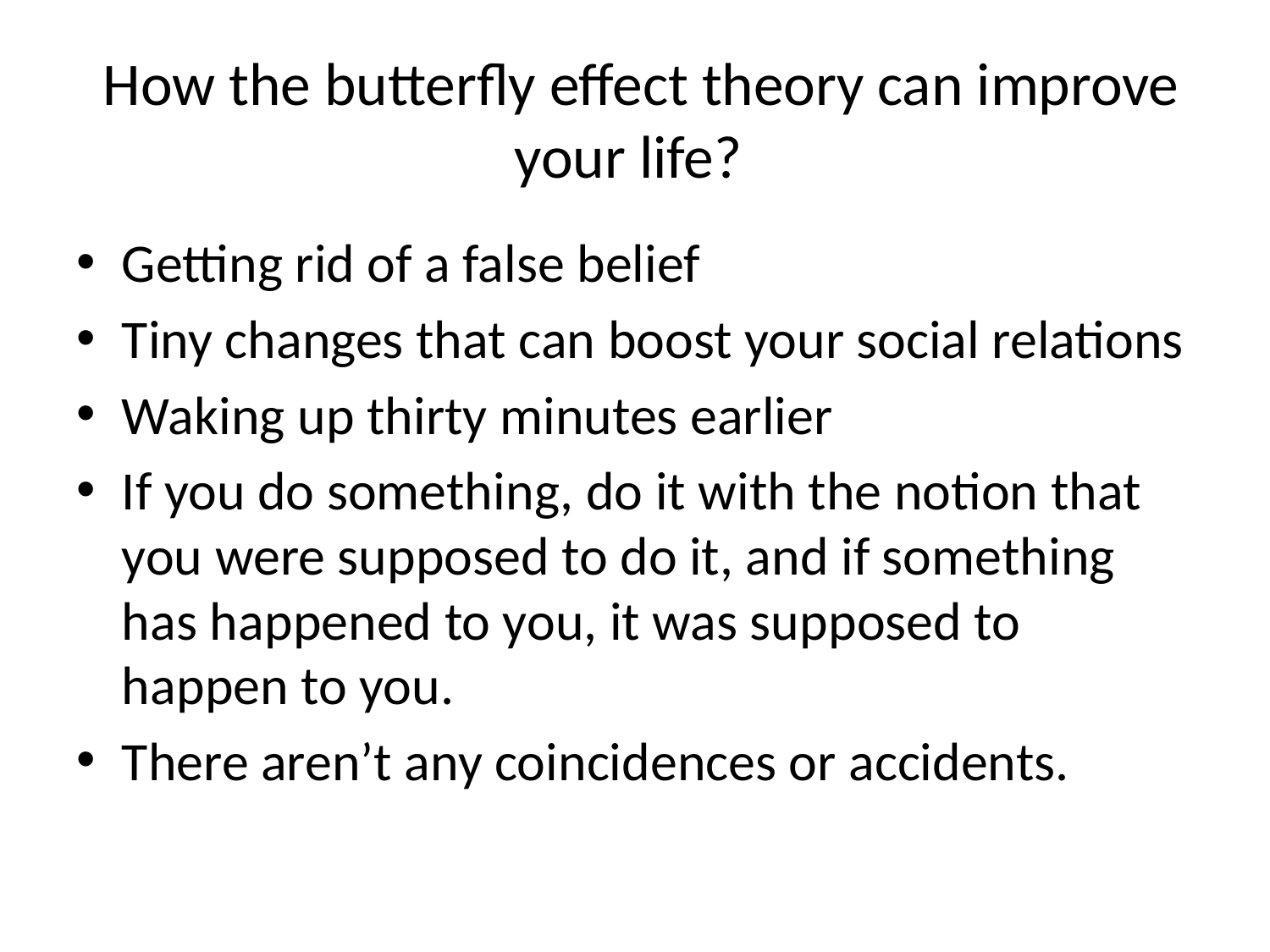

# How the butterfly effect theory can improve your life?
Getting rid of a false belief
Tiny changes that can boost your social relations
Waking up thirty minutes earlier
If you do something, do it with the notion that you were supposed to do it, and if something has happened to you, it was supposed to happen to you.
There aren’t any coincidences or accidents.